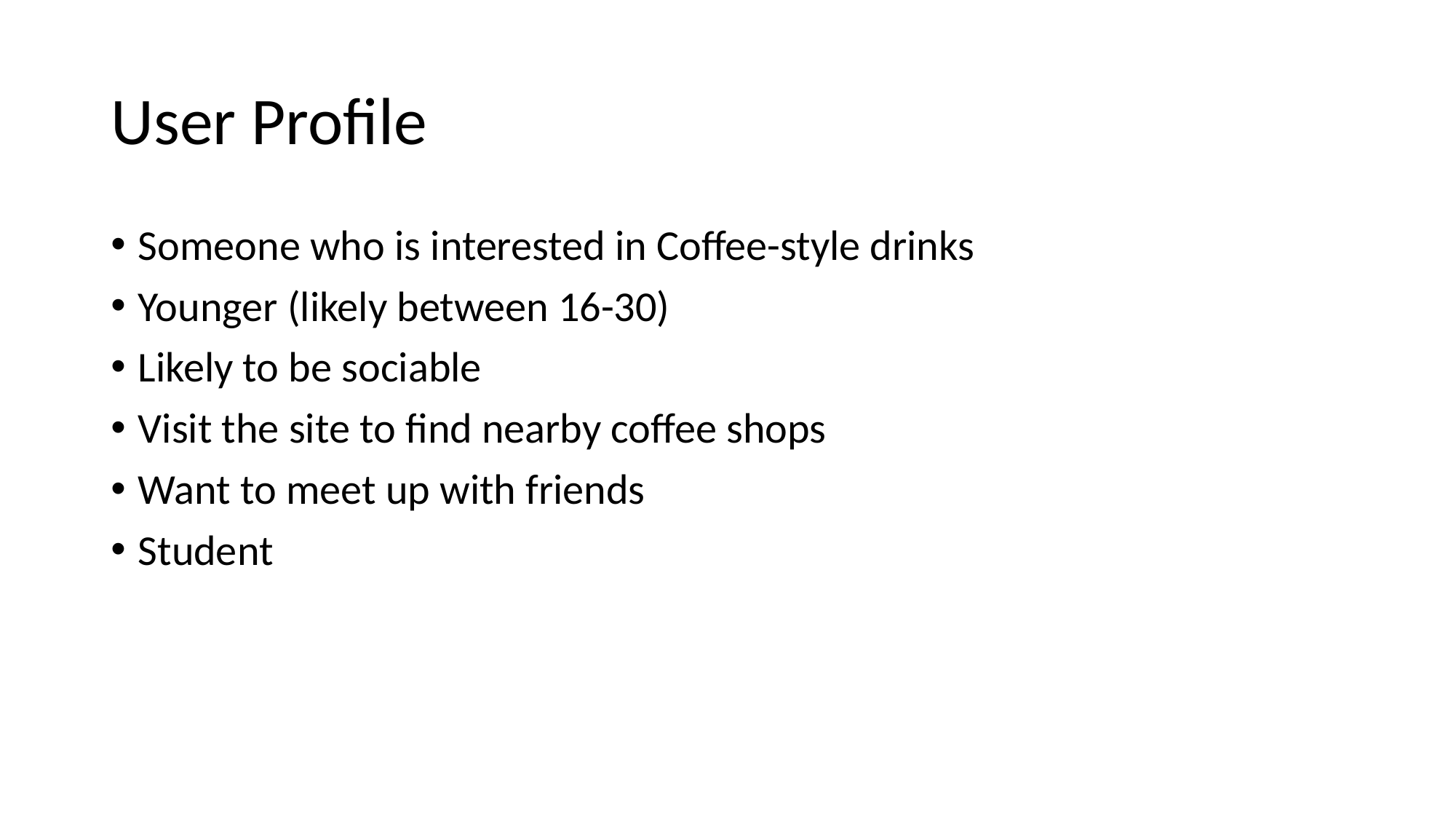

# User Profile
Someone who is interested in Coffee-style drinks
Younger (likely between 16-30)
Likely to be sociable
Visit the site to find nearby coffee shops
Want to meet up with friends
Student